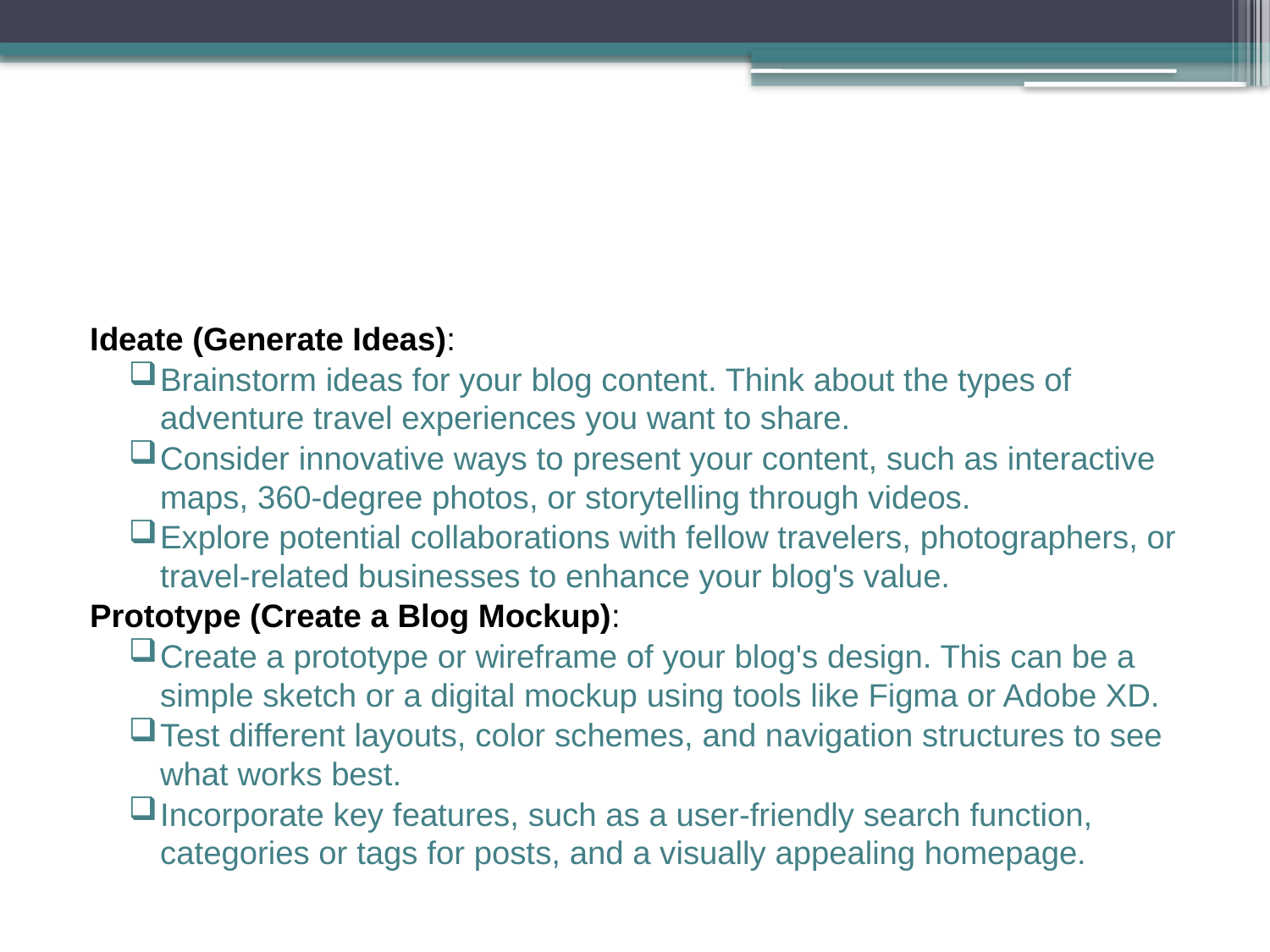

#
Ideate (Generate Ideas):
Brainstorm ideas for your blog content. Think about the types of adventure travel experiences you want to share.
Consider innovative ways to present your content, such as interactive maps, 360-degree photos, or storytelling through videos.
Explore potential collaborations with fellow travelers, photographers, or travel-related businesses to enhance your blog's value.
Prototype (Create a Blog Mockup):
Create a prototype or wireframe of your blog's design. This can be a simple sketch or a digital mockup using tools like Figma or Adobe XD.
Test different layouts, color schemes, and navigation structures to see what works best.
Incorporate key features, such as a user-friendly search function, categories or tags for posts, and a visually appealing homepage.